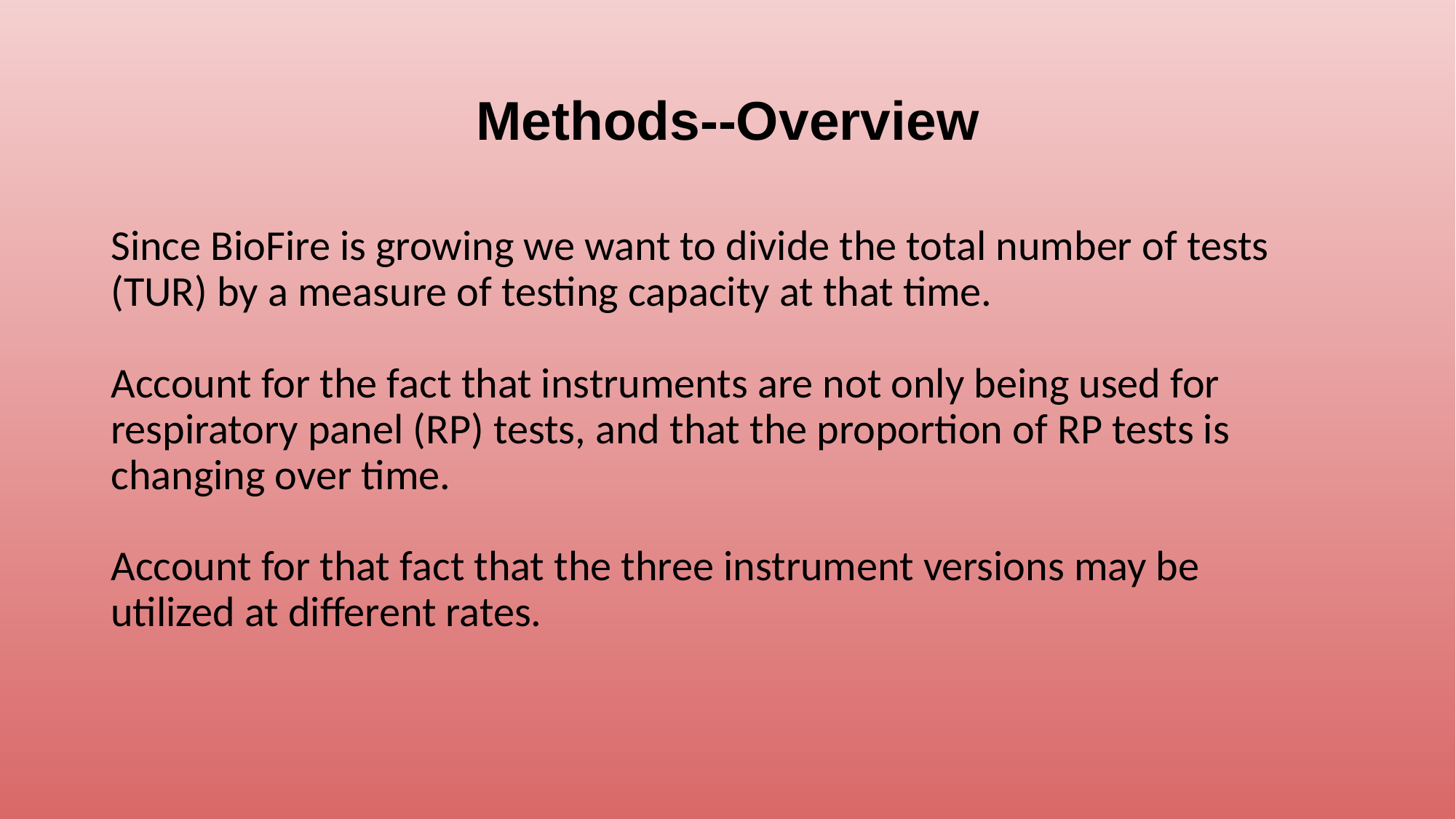

# Methods--Overview
Since BioFire is growing we want to divide the total number of tests (TUR) by a measure of testing capacity at that time.

Account for the fact that instruments are not only being used for respiratory panel (RP) tests, and that the proportion of RP tests is changing over time.

Account for that fact that the three instrument versions may be utilized at different rates.